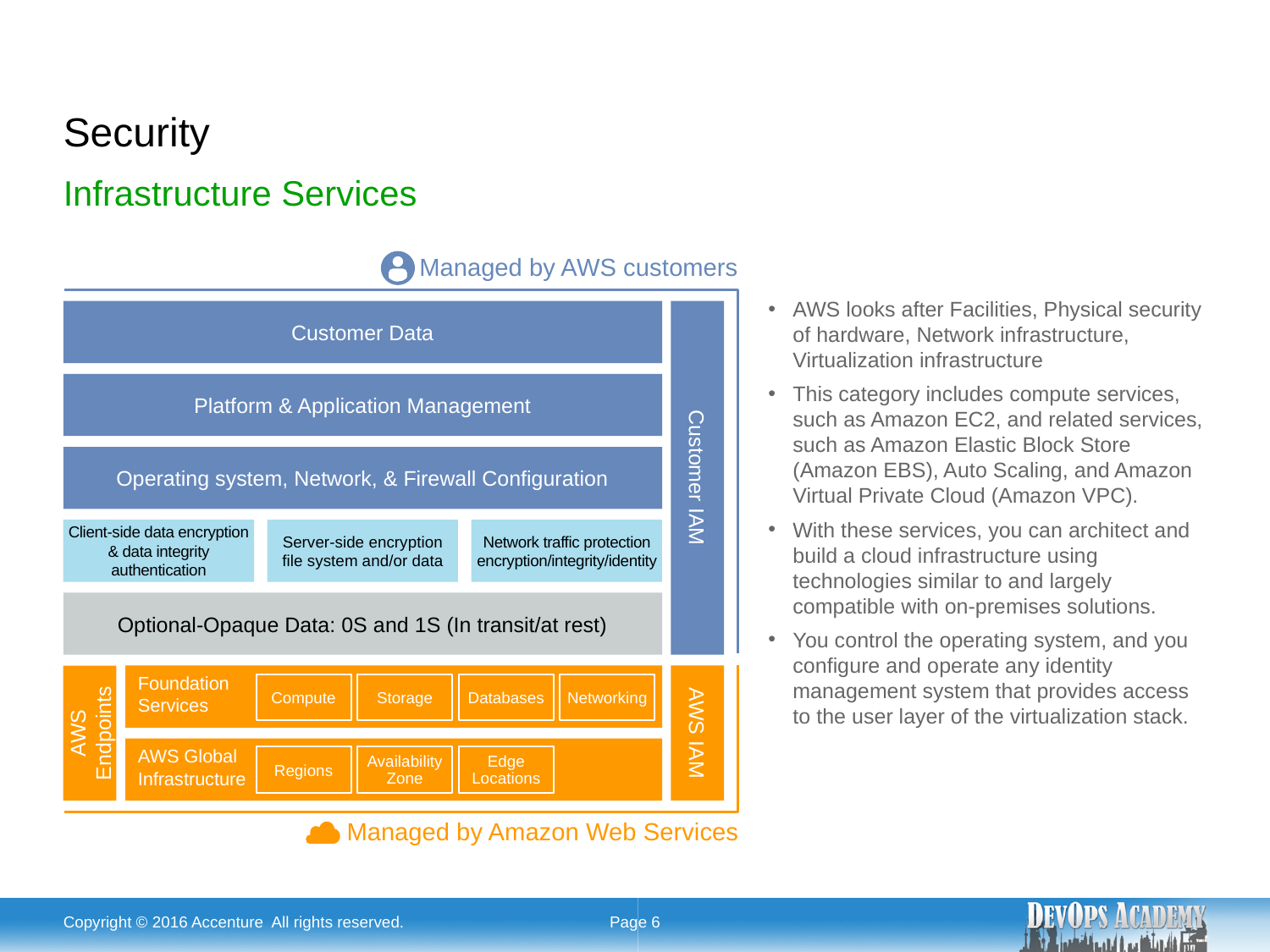

# Security
Infrastructure Services
Managed by AWS customers

AWS looks after Facilities, Physical security of hardware, Network infrastructure, Virtualization infrastructure
This category includes compute services, such as Amazon EC2, and related services, such as Amazon Elastic Block Store (Amazon EBS), Auto Scaling, and Amazon Virtual Private Cloud (Amazon VPC).
With these services, you can architect and build a cloud infrastructure using technologies similar to and largely compatible with on-premises solutions.
You control the operating system, and you configure and operate any identity management system that provides access to the user layer of the virtualization stack.

Customer Data
Platform & Application Management
Operating system, Network, & Firewall Configuration
Customer IAM
Client-side data encryption
& data integrity authentication
Server-side encryption
file system and/or data
Network traffic protection encryption/integrity/identity
Optional-Opaque Data: 0S and 1S (In transit/at rest)
Foundation
Services
Compute
Storage
Databases
Networking
AWS Endpoints
AWS IAM
AWS Global
Infrastructure
Regions
Availability Zone
Edge Locations

Managed by Amazon Web Services

Copyright © 2016 Accenture  All rights reserved.
Page 6